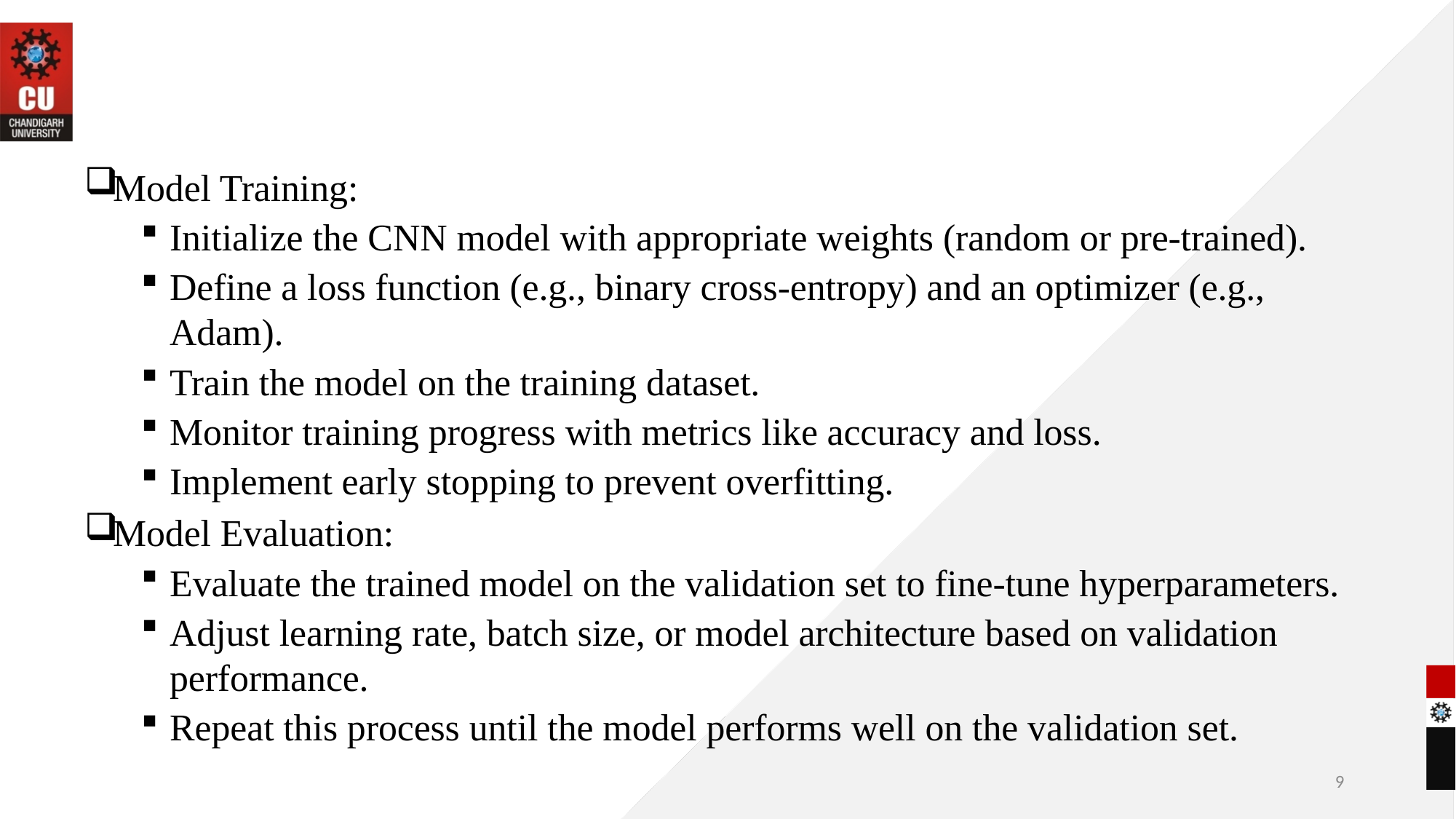

Model Training:
Initialize the CNN model with appropriate weights (random or pre-trained).
Define a loss function (e.g., binary cross-entropy) and an optimizer (e.g., Adam).
Train the model on the training dataset.
Monitor training progress with metrics like accuracy and loss.
Implement early stopping to prevent overfitting.
Model Evaluation:
Evaluate the trained model on the validation set to fine-tune hyperparameters.
Adjust learning rate, batch size, or model architecture based on validation performance.
Repeat this process until the model performs well on the validation set.
9